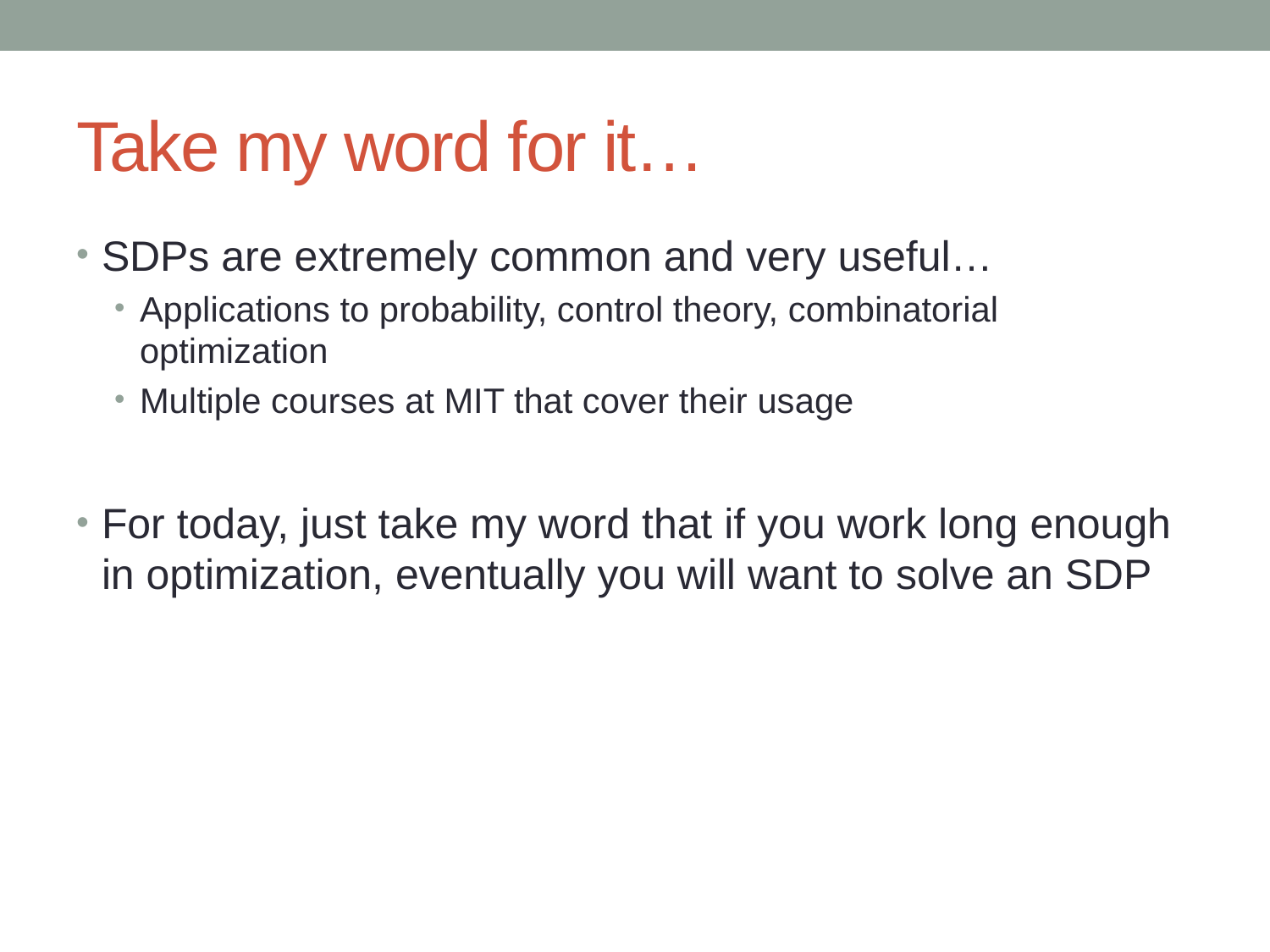

# Take my word for it…
SDPs are extremely common and very useful…
Applications to probability, control theory, combinatorial optimization
Multiple courses at MIT that cover their usage

For today, just take my word that if you work long enough in optimization, eventually you will want to solve an SDP